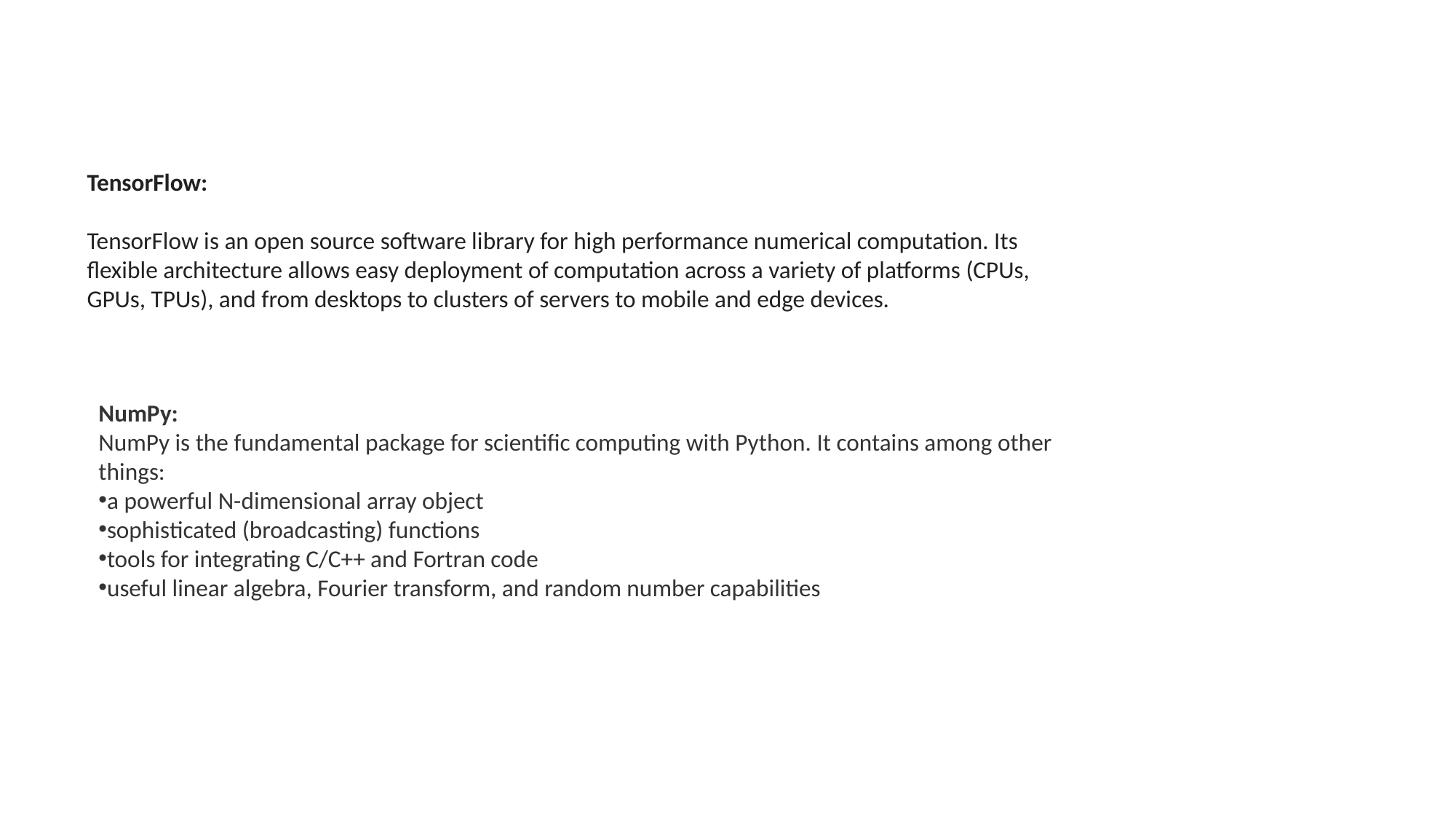

TensorFlow:

TensorFlow is an open source software library for high performance numerical computation. Its flexible architecture allows easy deployment of computation across a variety of platforms (CPUs, GPUs, TPUs), and from desktops to clusters of servers to mobile and edge devices.
NumPy:
NumPy is the fundamental package for scientific computing with Python. It contains among other things:
a powerful N-dimensional array object
sophisticated (broadcasting) functions
tools for integrating C/C++ and Fortran code
useful linear algebra, Fourier transform, and random number capabilities